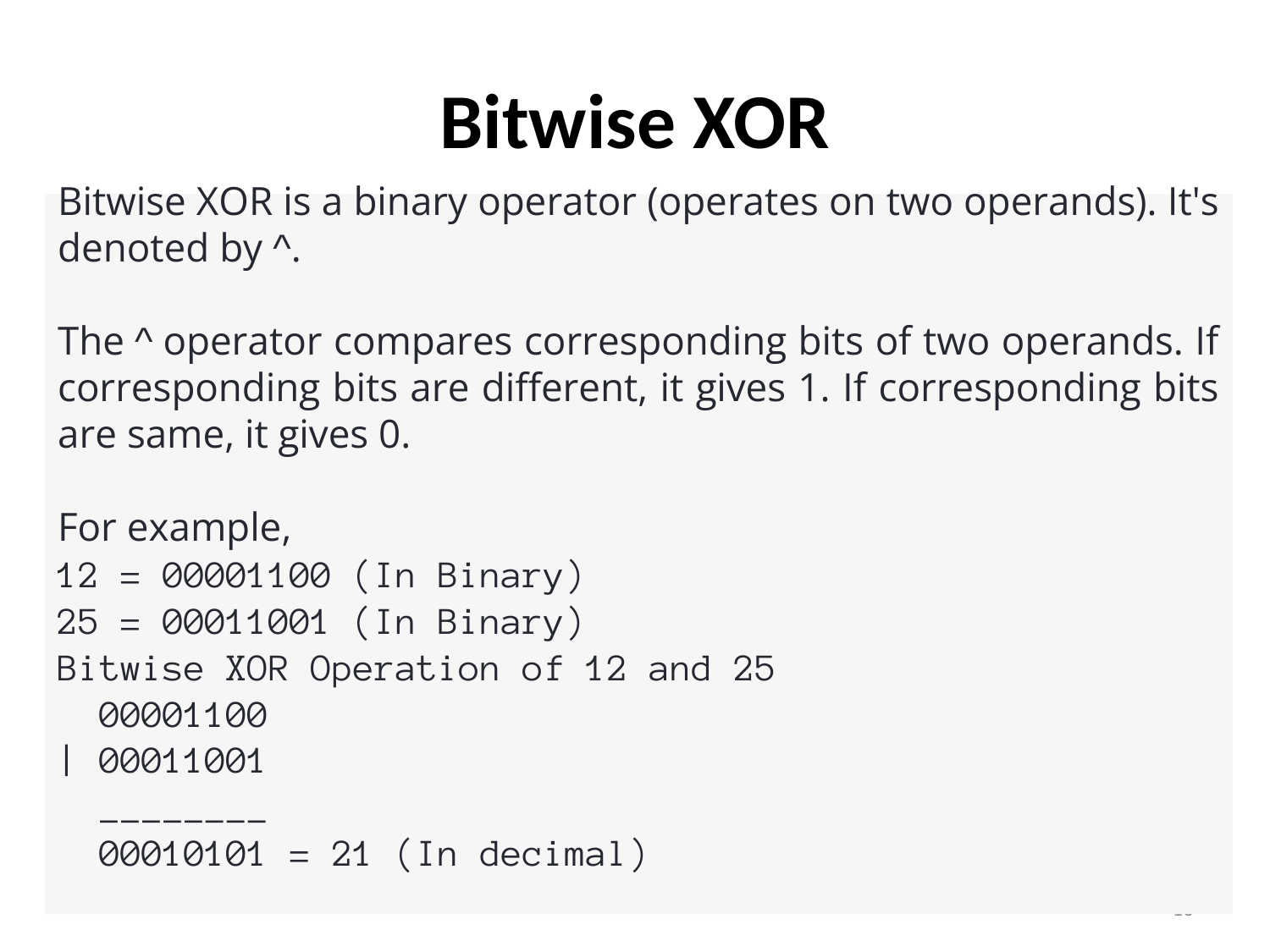

# Bitwise XOR
Bitwise XOR is a binary operator (operates on two operands). It's denoted by ^.

The ^ operator compares corresponding bits of two operands. If corresponding bits are different, it gives 1. If corresponding bits are same, it gives 0.

For example,
12 = 00001100 (In Binary)
25 = 00011001 (In Binary)
Bitwise XOR Operation of 12 and 25
  00001100
| 00011001
  ________
  00010101 = 21 (In decimal)
16